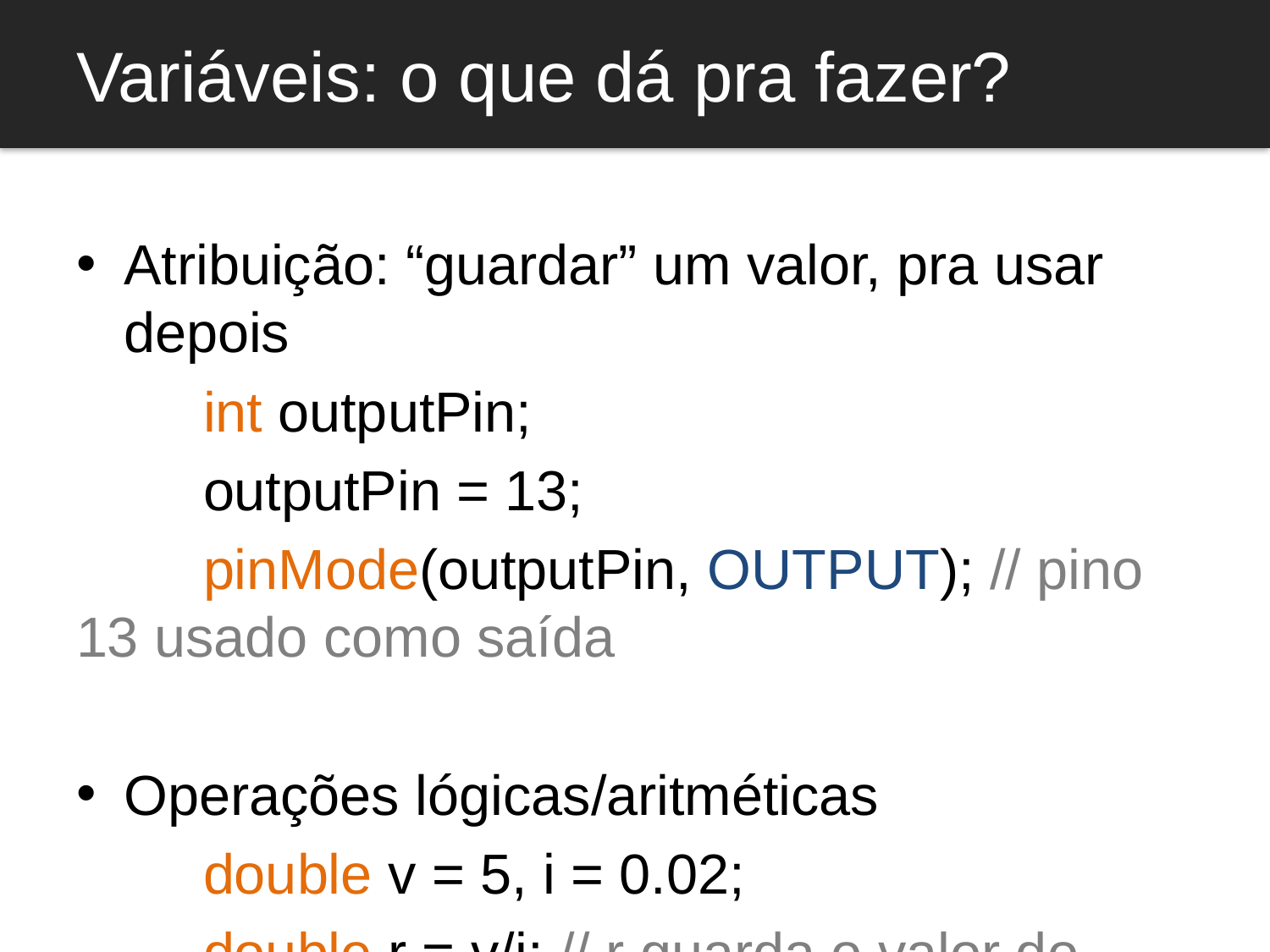

Variáveis: o que dá pra fazer?
Atribuição: “guardar” um valor, pra usar depois
	int outputPin;
	outputPin = 13;
	pinMode(outputPin, OUTPUT); // pino 13 usado como saída

Operações lógicas/aritméticas
	double v = 5, i = 0.02;
	double r = v/i; // r guarda o valor do resistor pela lei de Ohm